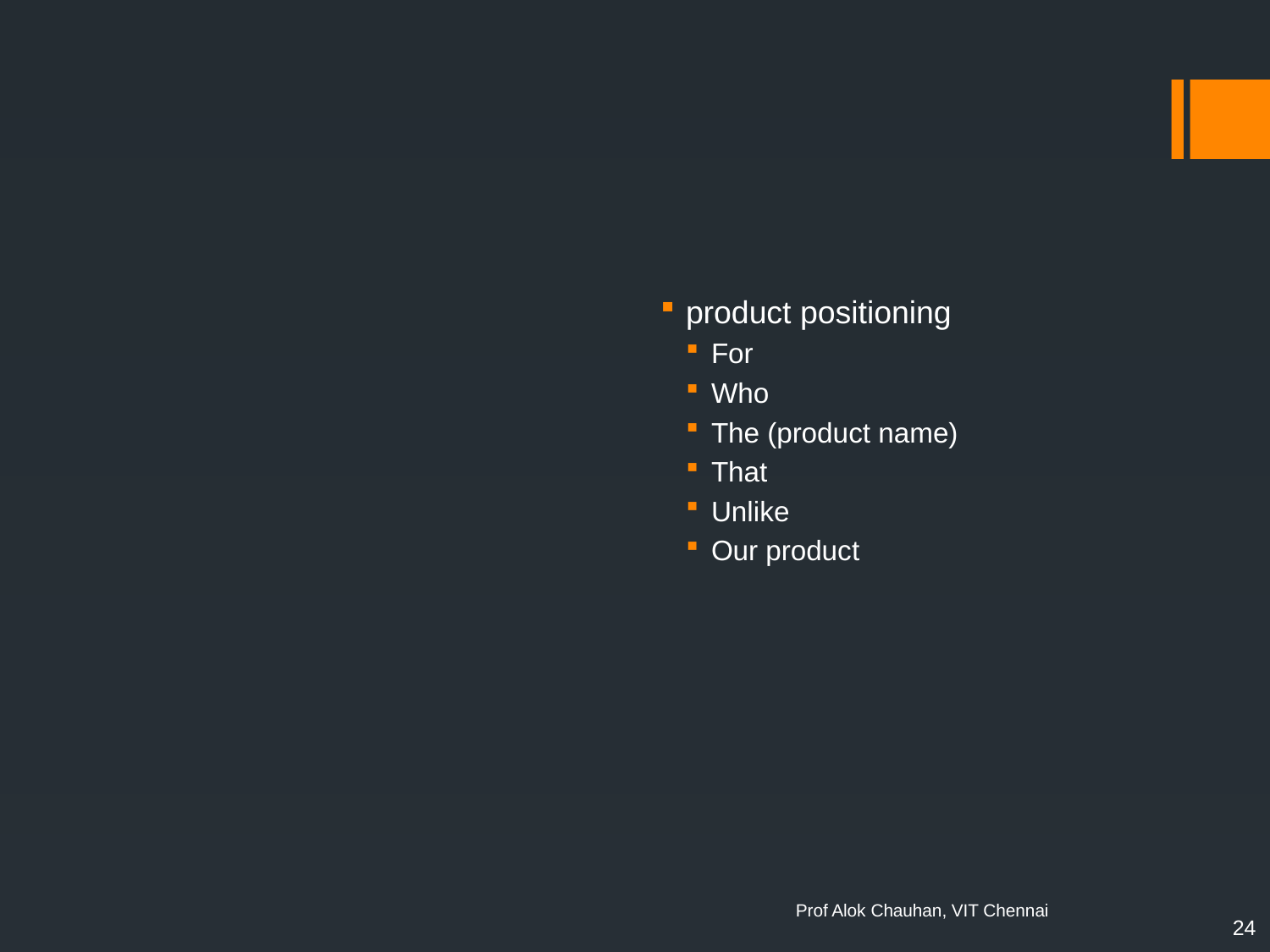

product positioning
For
Who
The (product name)
That
Unlike
Our product

Prof Alok Chauhan, VIT Chennai
24